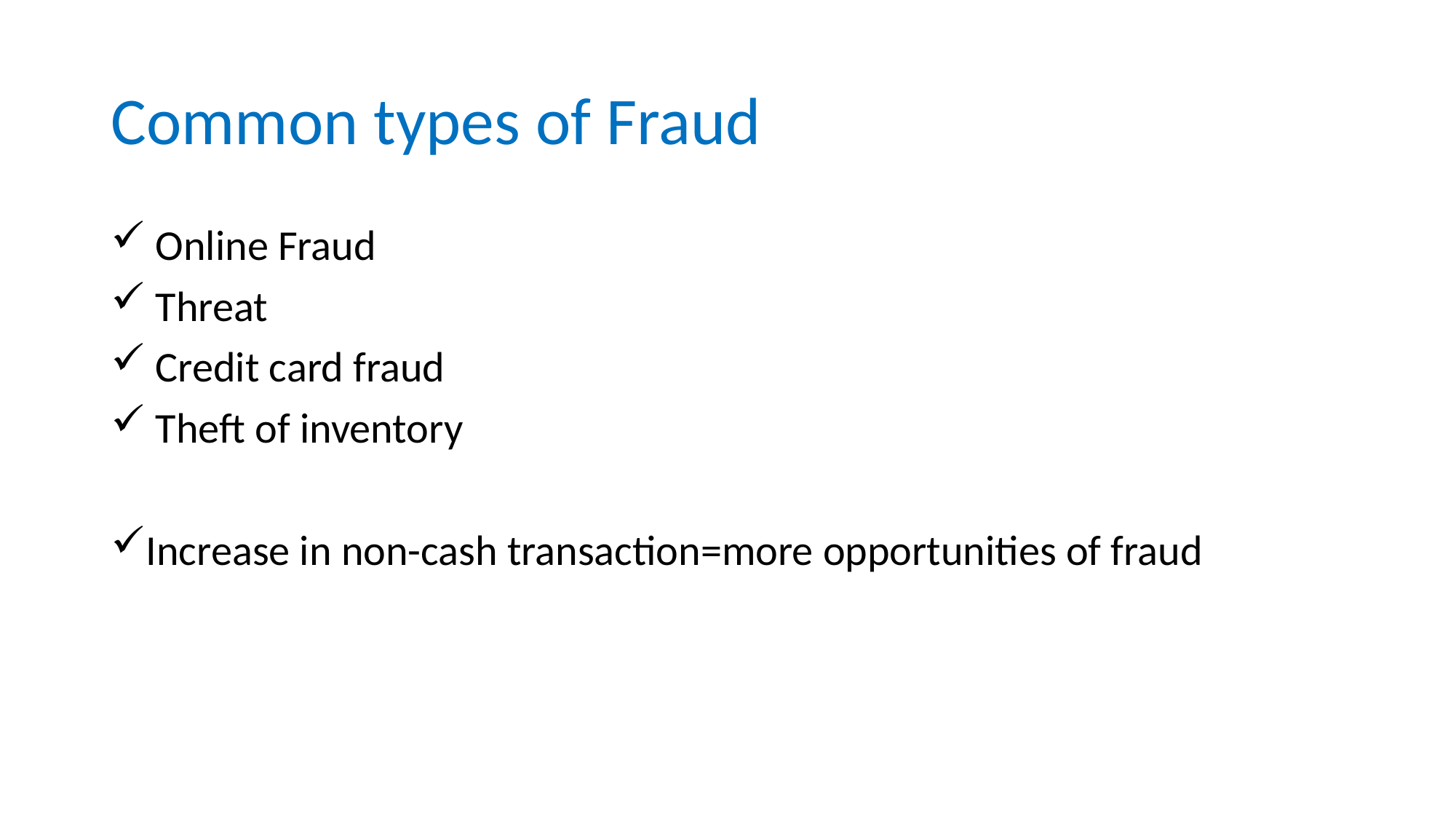

# Common types of Fraud
 Online Fraud
 Threat
 Credit card fraud
 Theft of inventory

Increase in non-cash transaction=more opportunities of fraud